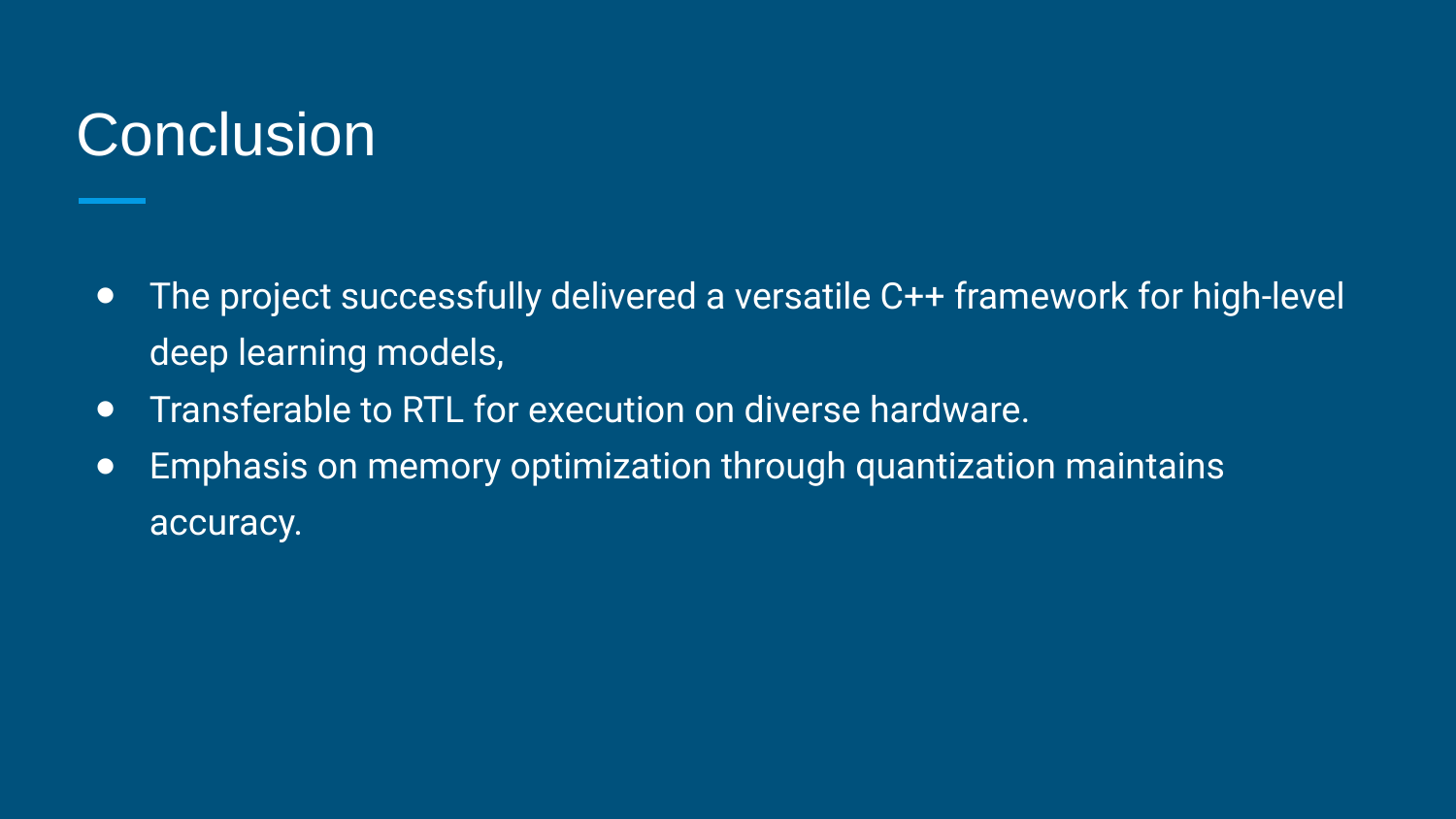

# Conclusion
The project successfully delivered a versatile C++ framework for high-level deep learning models,
Transferable to RTL for execution on diverse hardware.
Emphasis on memory optimization through quantization maintains accuracy.